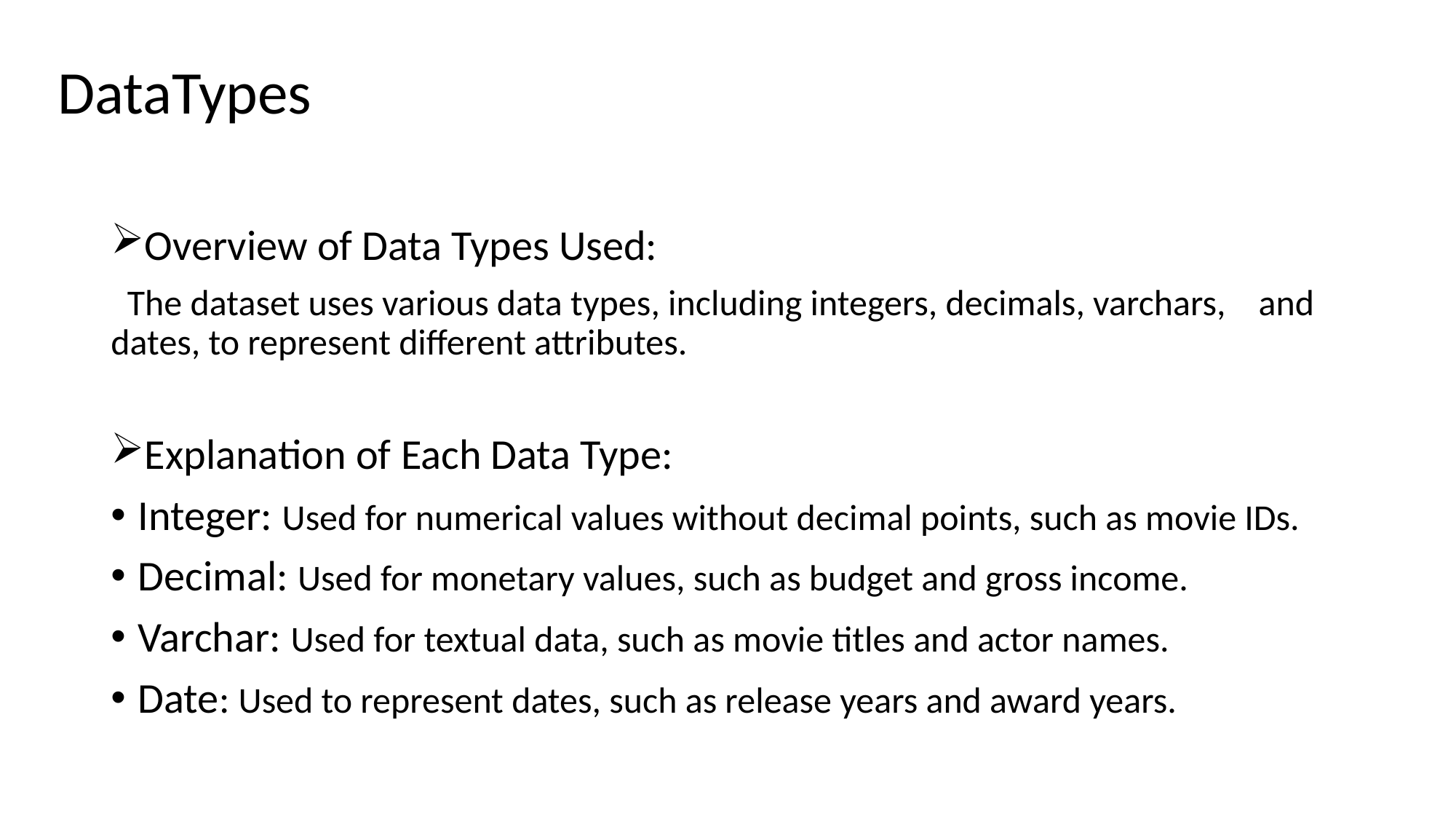

# DataTypes
Overview of Data Types Used:
  The dataset uses various data types, including integers, decimals, varchars,    and dates, to represent different attributes.

Explanation of Each Data Type:
Integer: Used for numerical values without decimal points, such as movie IDs.
Decimal: Used for monetary values, such as budget and gross income.
Varchar: Used for textual data, such as movie titles and actor names.
Date: Used to represent dates, such as release years and award years.